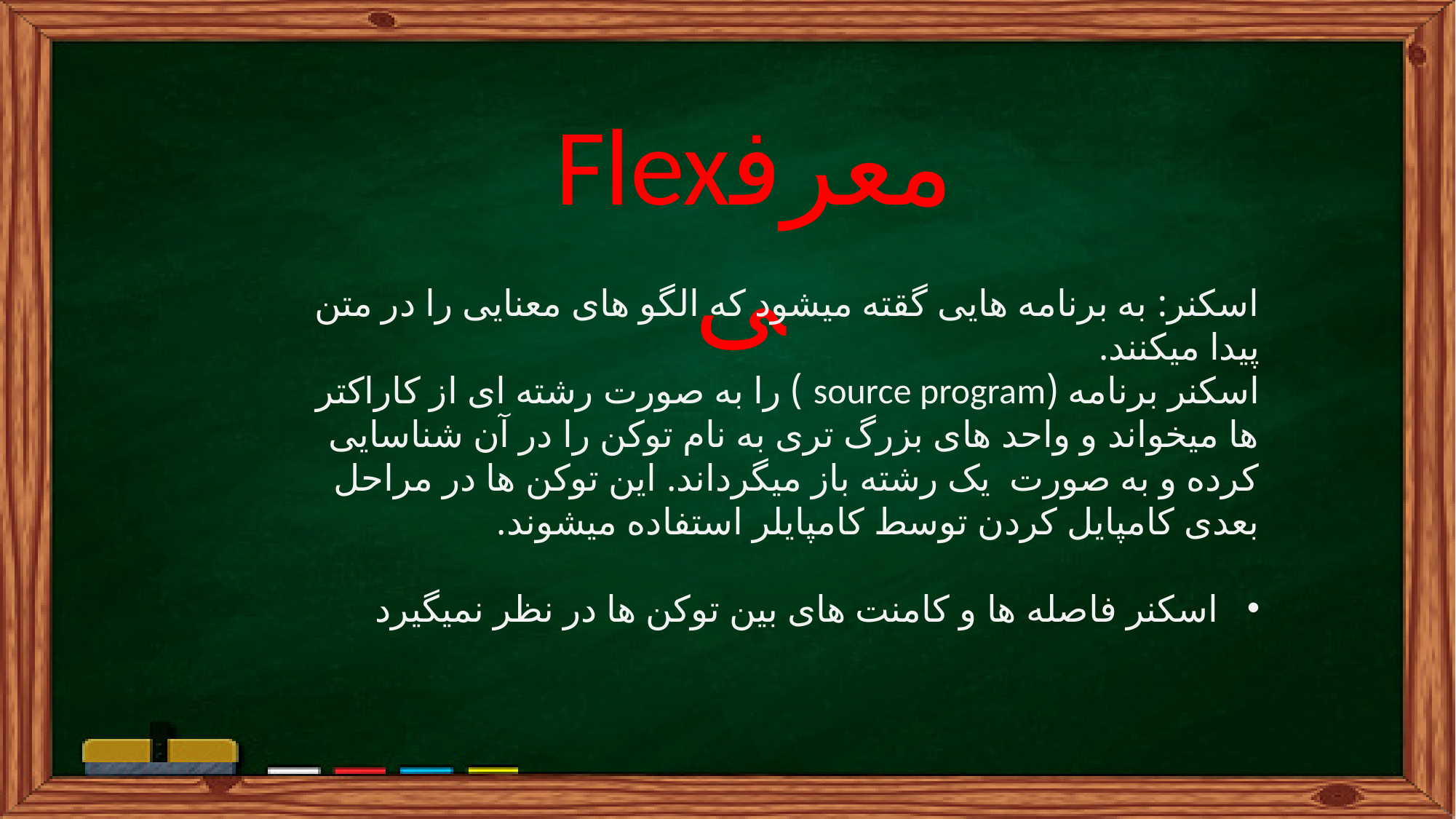

Flexمعرفی
اسکنر: به برنامه هایی گقته میشود که الگو های معنایی را در متن پیدا میکنند.
اسکنر برنامه (source program ) را به صورت رشته ای از کاراکتر ها میخواند و واحد های بزرگ تری به نام توکن را در آن شناسایی  کرده و به صورت  یک رشته باز میگرداند. این توکن ها در مراحل بعدی کامپایل کردن توسط کامپایلر استفاده میشوند.

اسکنر فاصله ها و کامنت های بین توکن ها در نظر نمیگیرد